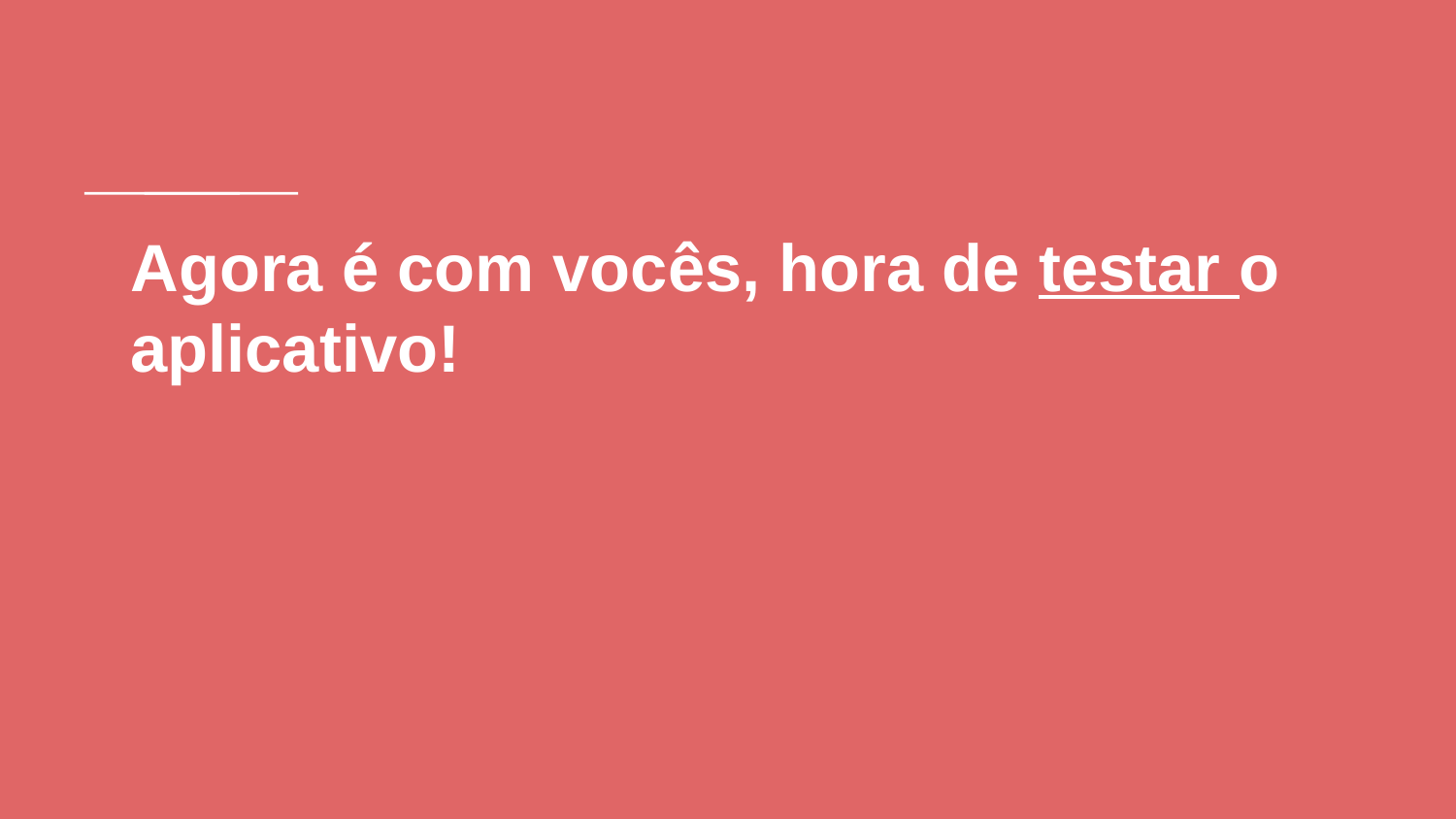

# Agora é com vocês, hora de testar o aplicativo!